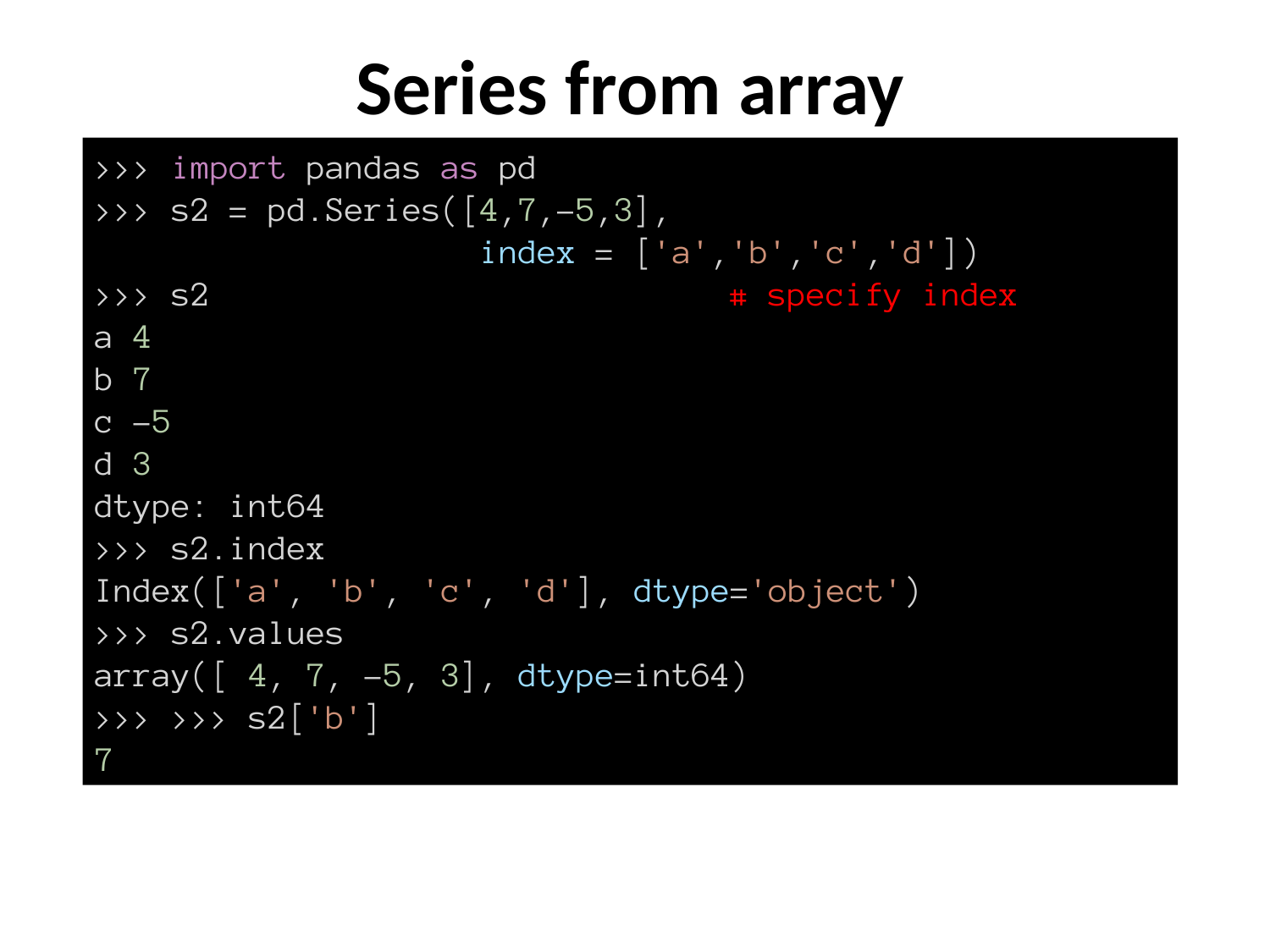

# Series from array
>>> import pandas as pd
>>> s2 = pd.Series([4,7,-5,3],
                    index = ['a','b','c','d'])
>>> s2					# specify index
a 4
b 7
c -5
d 3
dtype: int64
>>> s2.index
Index(['a', 'b', 'c', 'd'], dtype='object')
>>> s2.values
array([ 4, 7, -5, 3], dtype=int64)
>>> >>> s2['b']
7